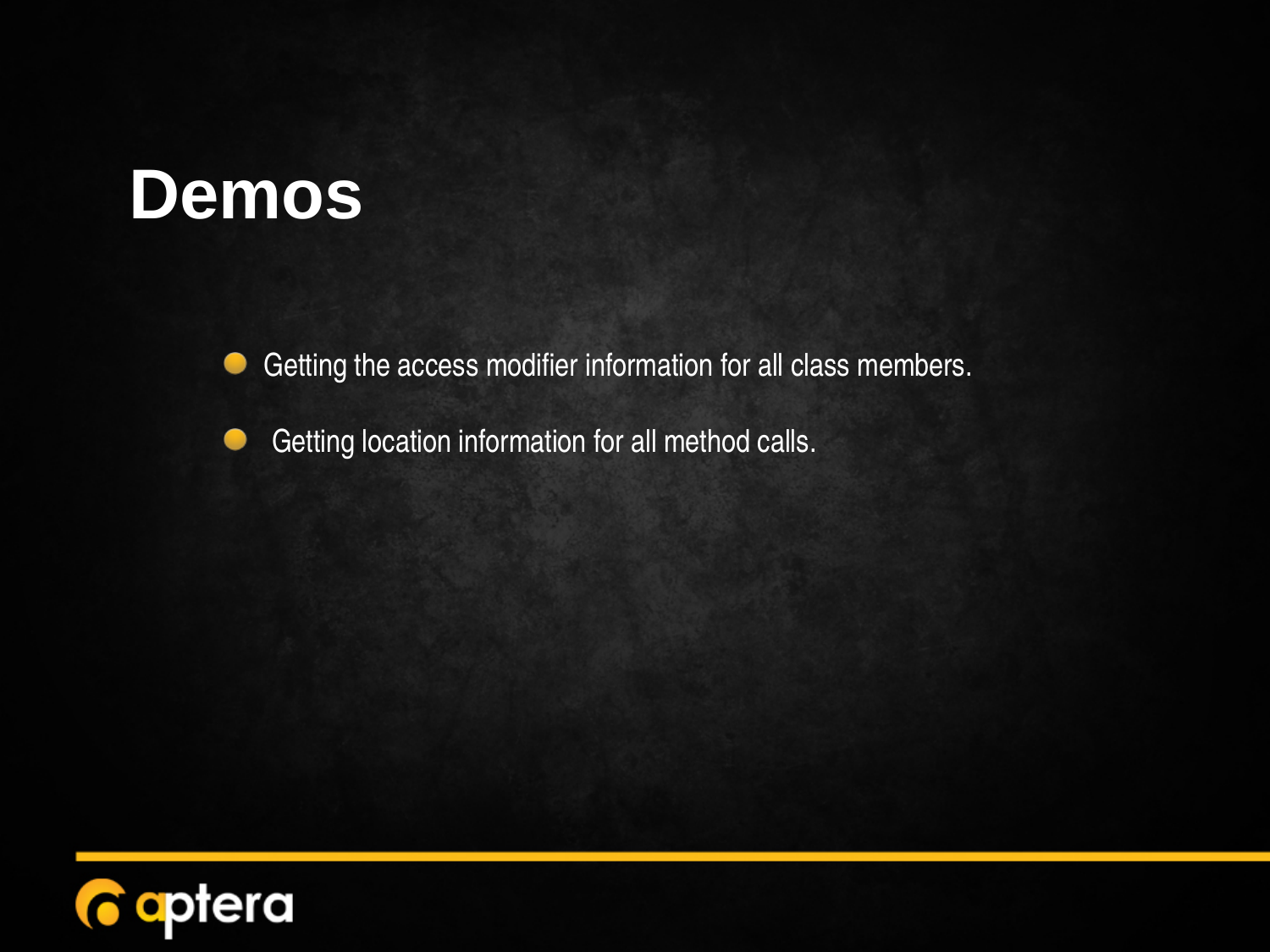

# Demos
Getting the access modifier information for all class members.

Getting location information for all method calls.